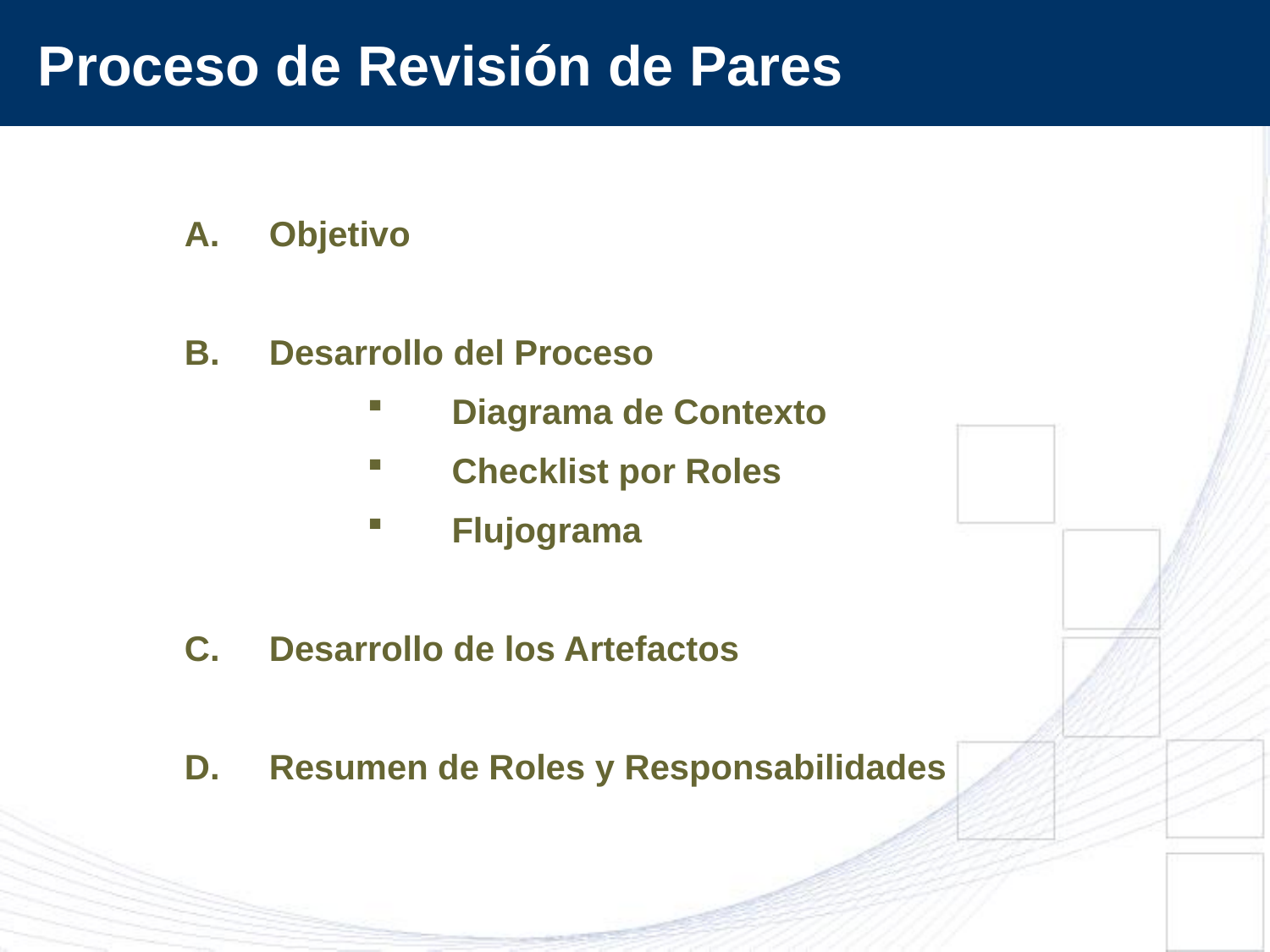

# Proceso de Revisión de Pares
Objetivo

B.	Desarrollo del Proceso
Diagrama de Contexto
Checklist por Roles
Flujograma

C.	Desarrollo de los Artefactos

D.	Resumen de Roles y Responsabilidades